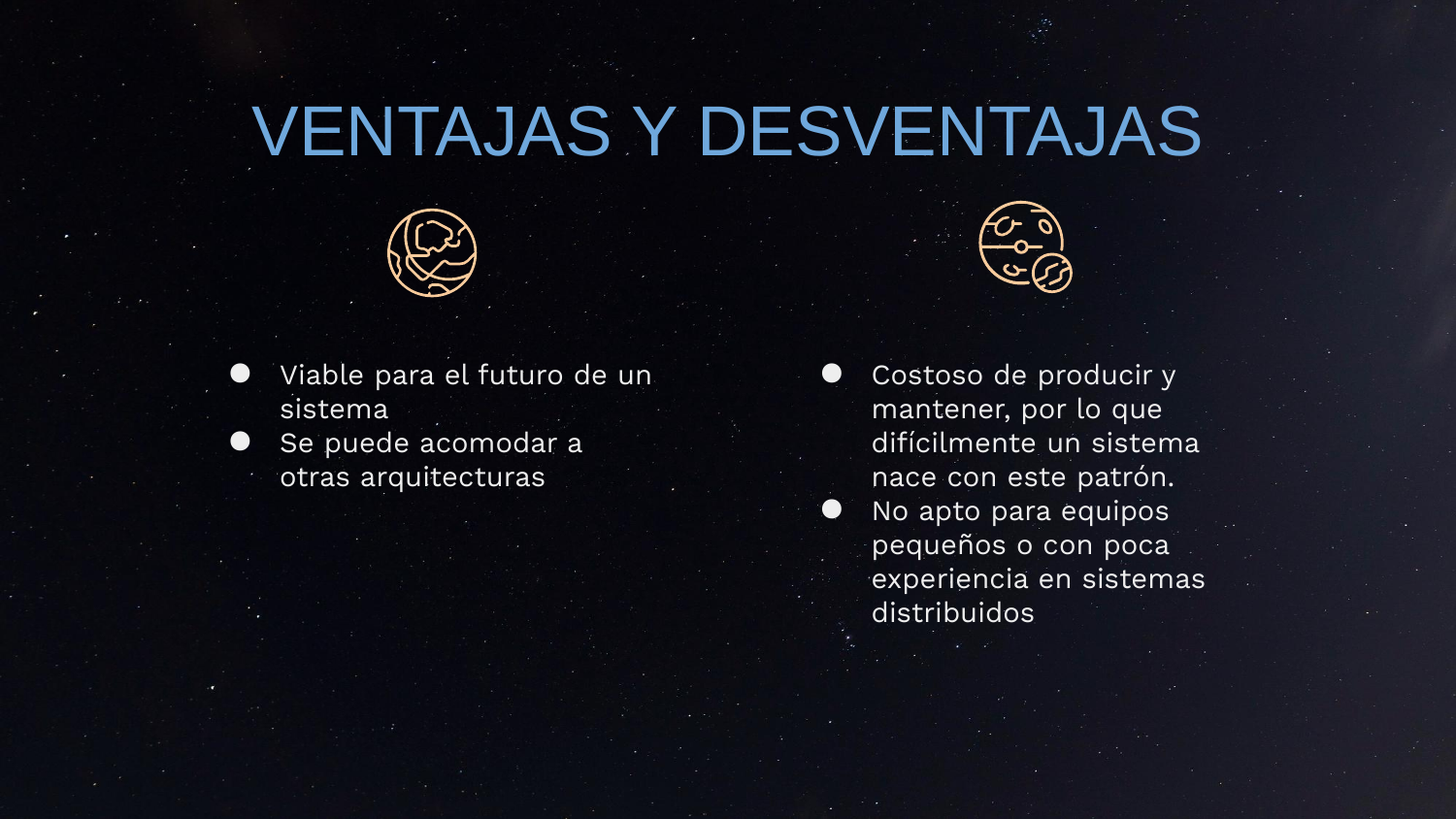

# VENTAJAS Y DESVENTAJAS

Viable para el futuro de un sistema
Se puede acomodar a otras arquitecturas
Costoso de producir y mantener, por lo que difícilmente un sistema nace con este patrón.
No apto para equipos pequeños o con poca experiencia en sistemas distribuidos